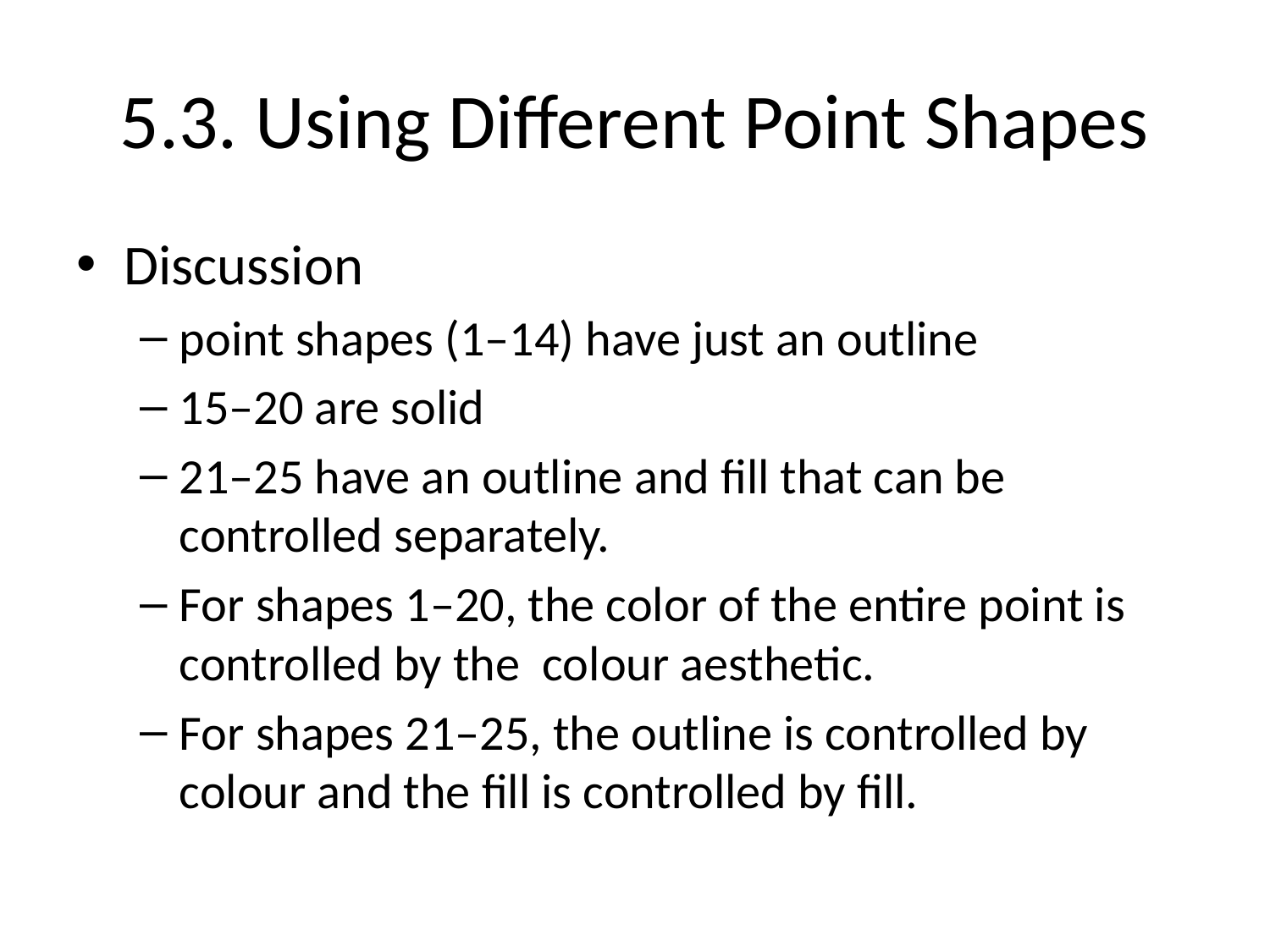

# 5.3. Using Different Point Shapes
Discussion
point shapes (1–14) have just an outline
15–20 are solid
21–25 have an outline and fill that can be controlled separately.
For shapes 1–20, the color of the entire point is controlled by the  colour aesthetic.
For shapes 21–25, the outline is controlled by colour and the fill is controlled by fill.